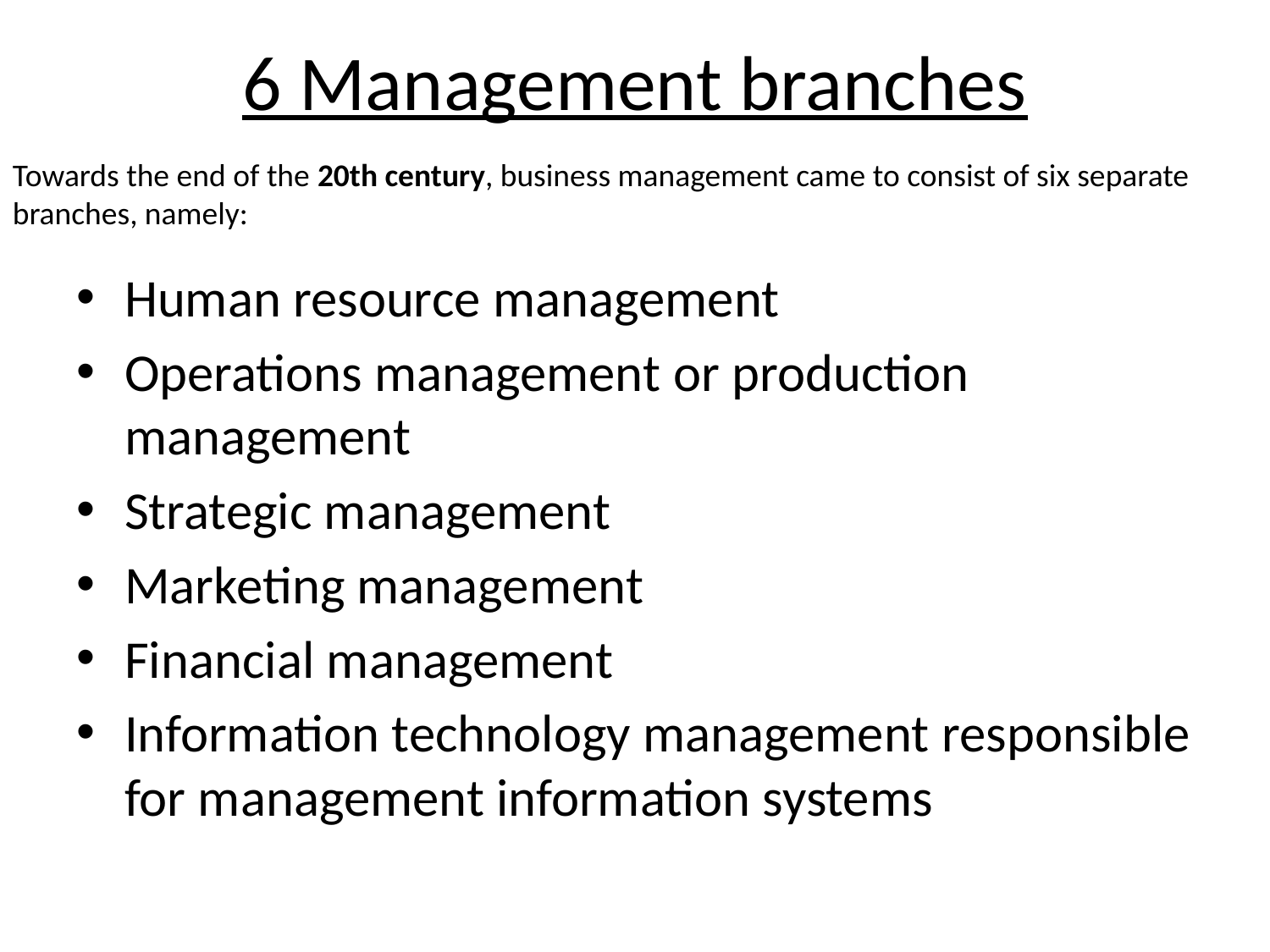

# 6 Management branches
Towards the end of the 20th century, business management came to consist of six separate branches, namely:

Human resource management
Operations management or production management
Strategic management
Marketing management
Financial management
Information technology management responsible for management information systems